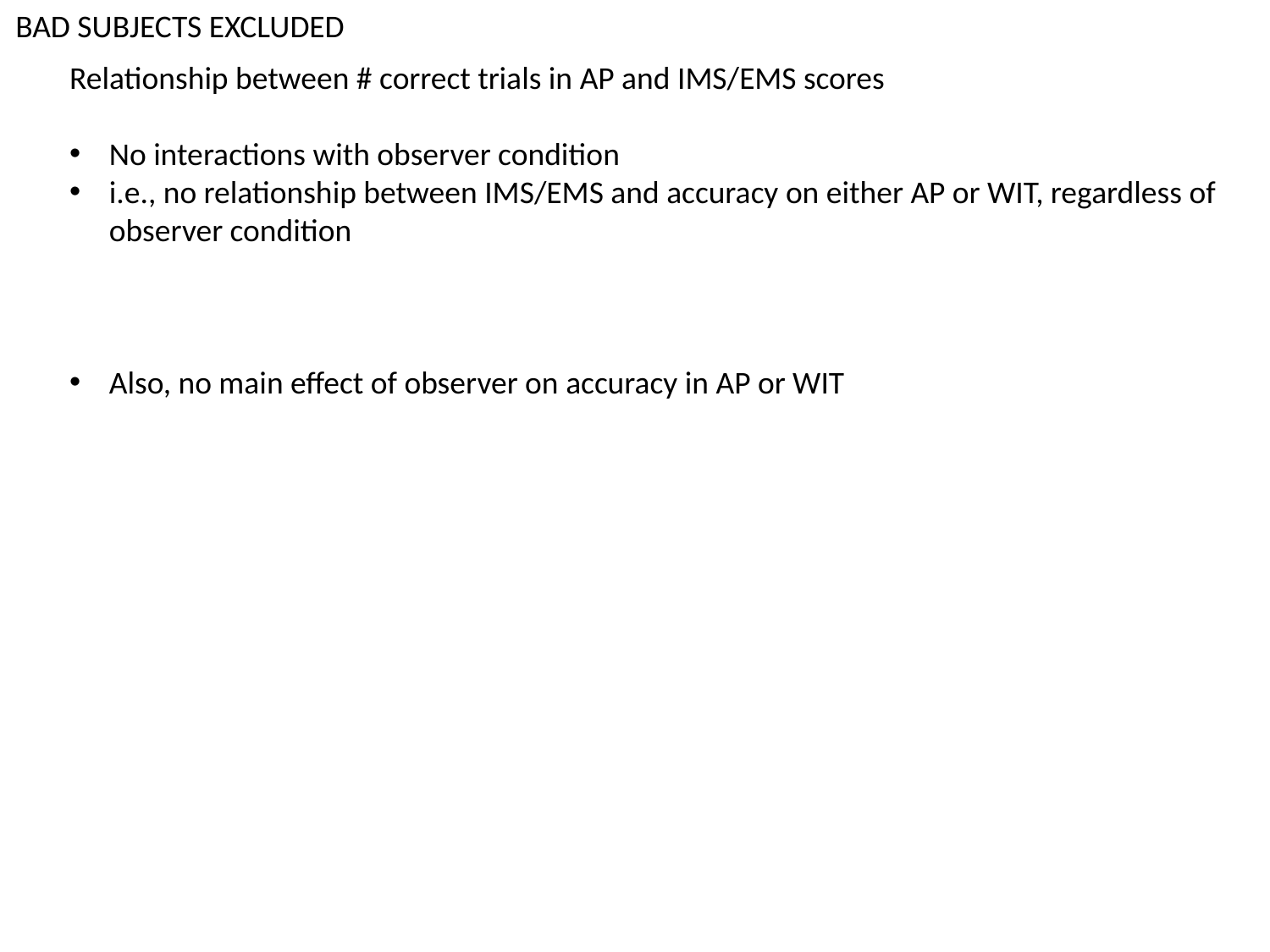

BAD SUBJECTS EXCLUDED
Relationship between # correct trials in AP and IMS/EMS scores

No interactions with observer condition
i.e., no relationship between IMS/EMS and accuracy on either AP or WIT, regardless of observer condition

Also, no main effect of observer on accuracy in AP or WIT